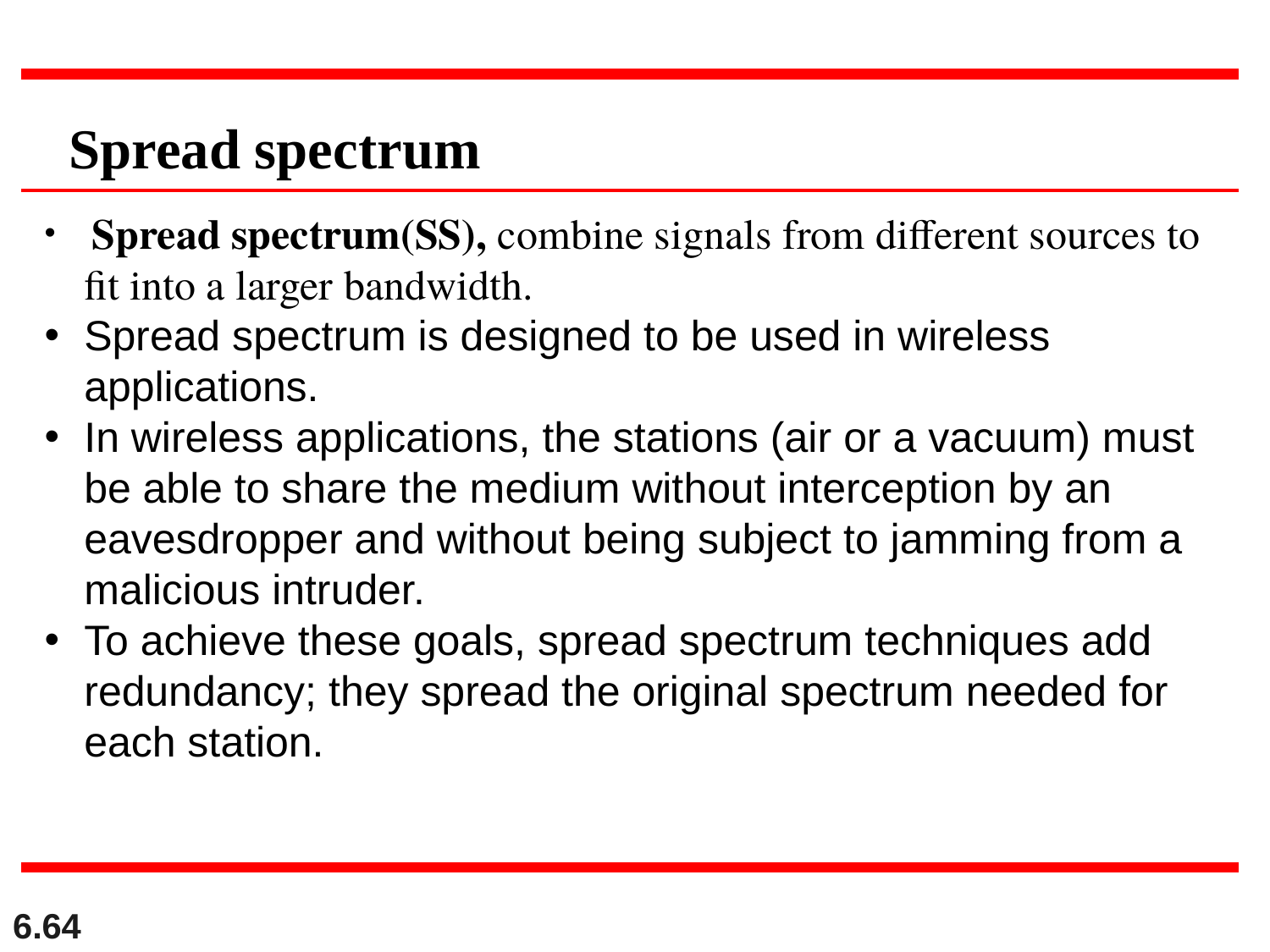

Spread spectrum
 Spread spectrum(SS), combine signals from different sources to fit into a larger bandwidth.
Spread spectrum is designed to be used in wireless applications.
In wireless applications, the stations (air or a vacuum) must be able to share the medium without interception by an eavesdropper and without being subject to jamming from a malicious intruder.
To achieve these goals, spread spectrum techniques add redundancy; they spread the original spectrum needed for each station.
6.64